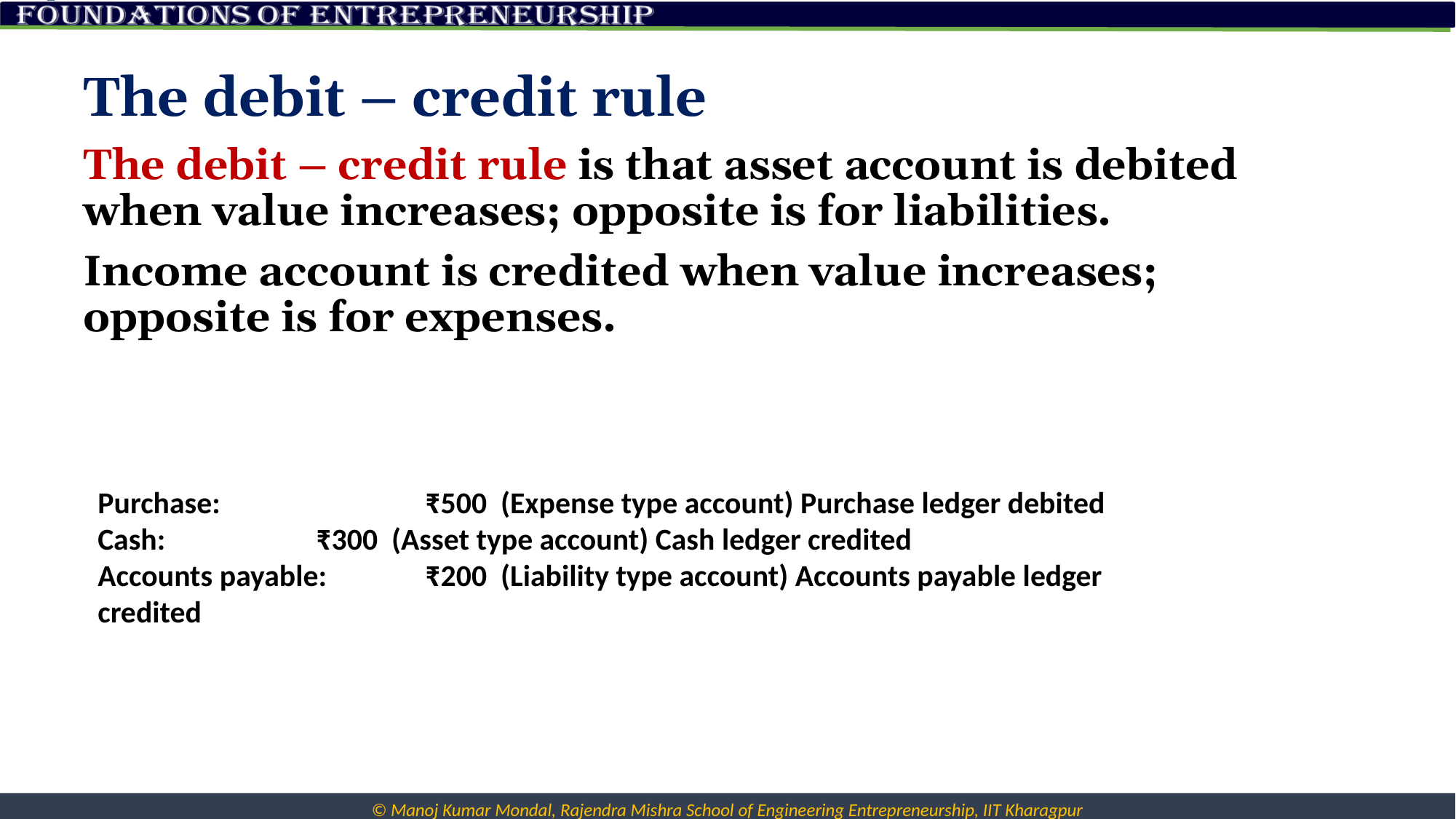

# The debit – credit rule
The debit – credit rule is that asset account is debited when value increases; opposite is for liabilities.
Income account is credited when value increases; opposite is for expenses.

Purchase: 		₹500  (Expense type account) Purchase ledger debited
Cash: 		₹300  (Asset type account) Cash ledger credited
Accounts payable: 	₹200  (Liability type account) Accounts payable ledger credited